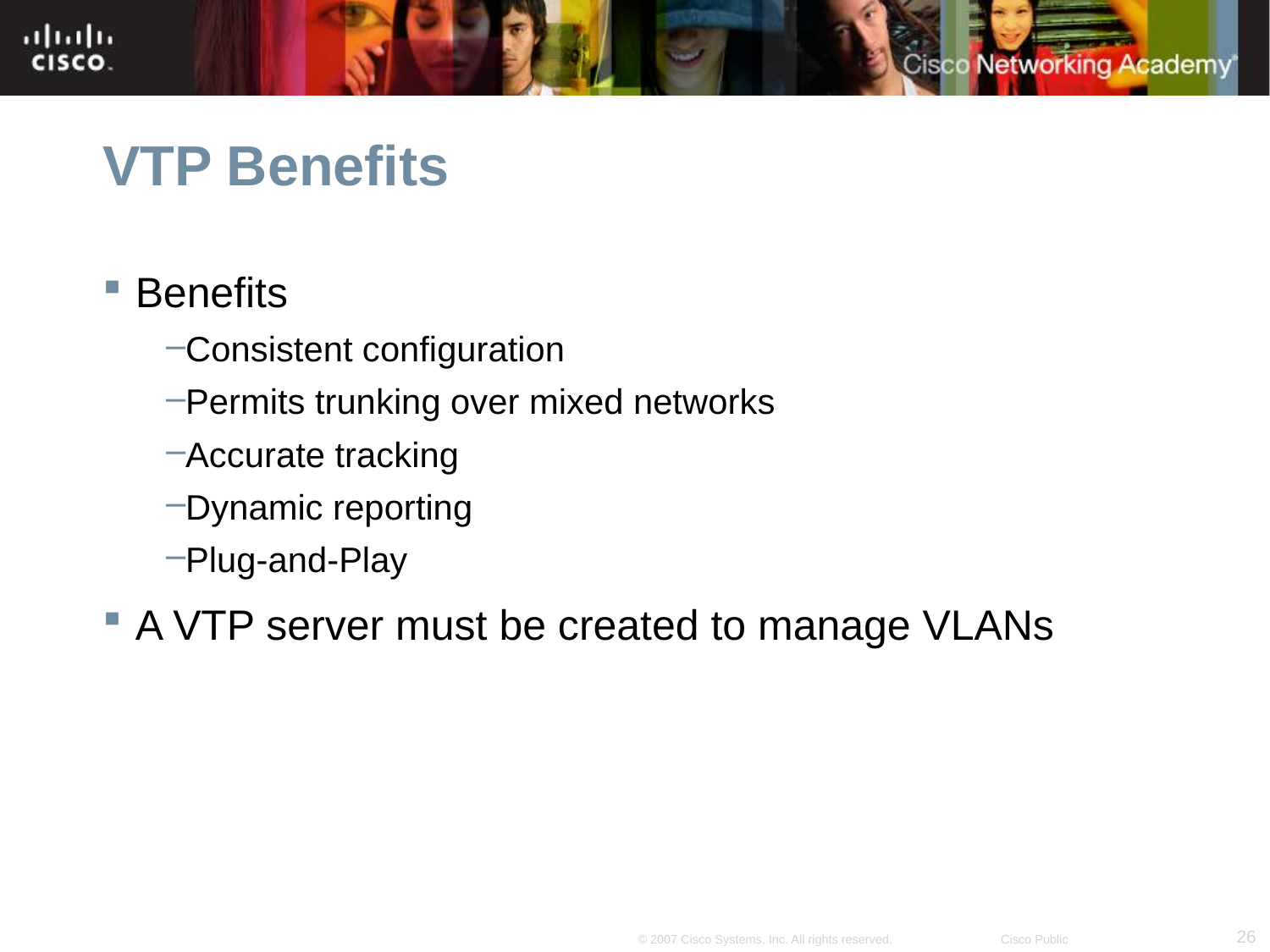

# VTP Benefits
Benefits
Consistent configuration
Permits trunking over mixed networks
Accurate tracking
Dynamic reporting
Plug-and-Play
A VTP server must be created to manage VLANs